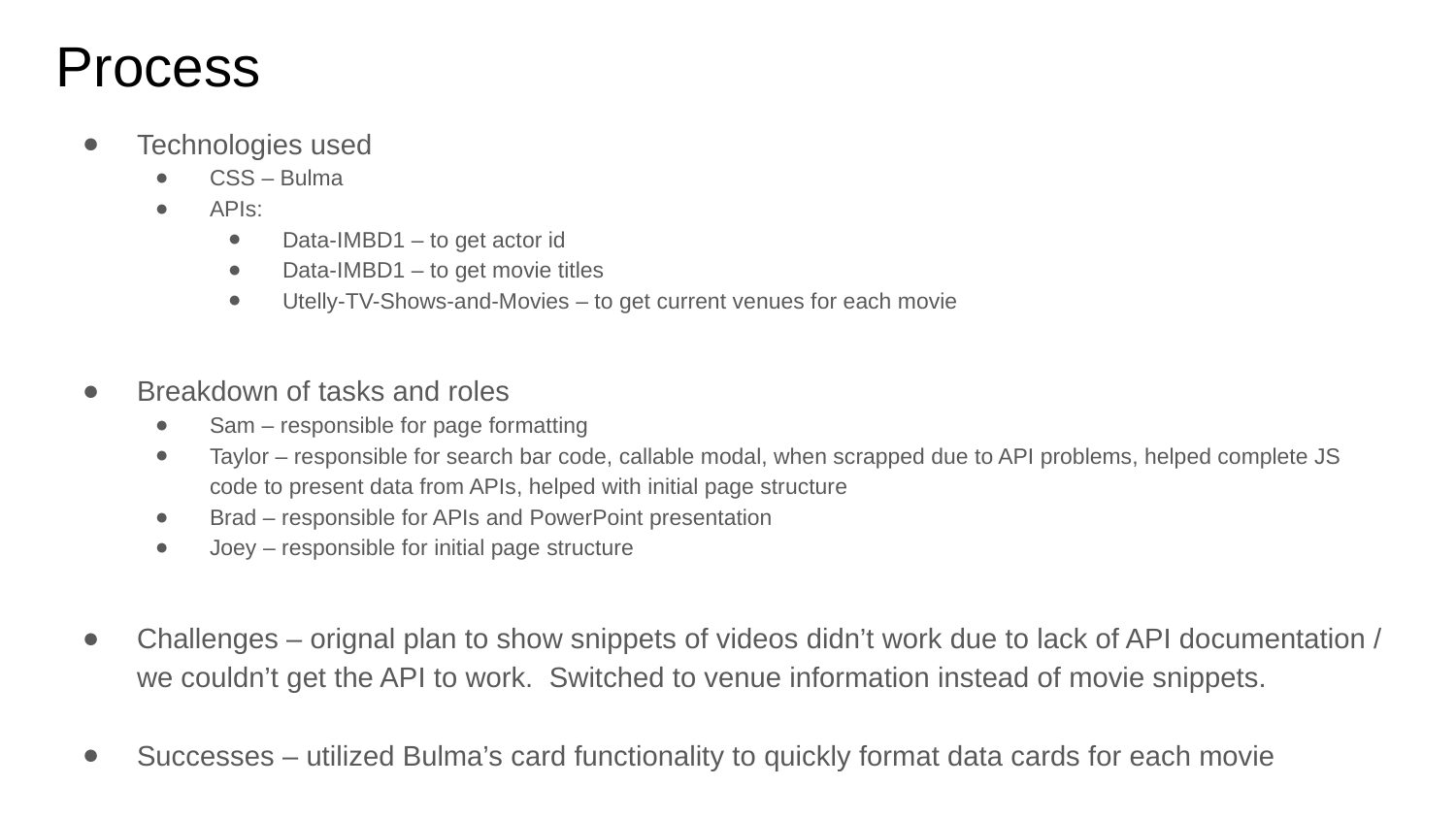

# Process
Technologies used
CSS – Bulma
APIs:
Data-IMBD1 – to get actor id
Data-IMBD1 – to get movie titles
Utelly-TV-Shows-and-Movies – to get current venues for each movie

Breakdown of tasks and roles
Sam – responsible for page formatting
Taylor – responsible for search bar code, callable modal, when scrapped due to API problems, helped complete JS code to present data from APIs, helped with initial page structure
Brad – responsible for APIs and PowerPoint presentation
Joey – responsible for initial page structure

Challenges – orignal plan to show snippets of videos didn’t work due to lack of API documentation / we couldn’t get the API to work.  Switched to venue information instead of movie snippets.

Successes – utilized Bulma’s card functionality to quickly format data cards for each movie